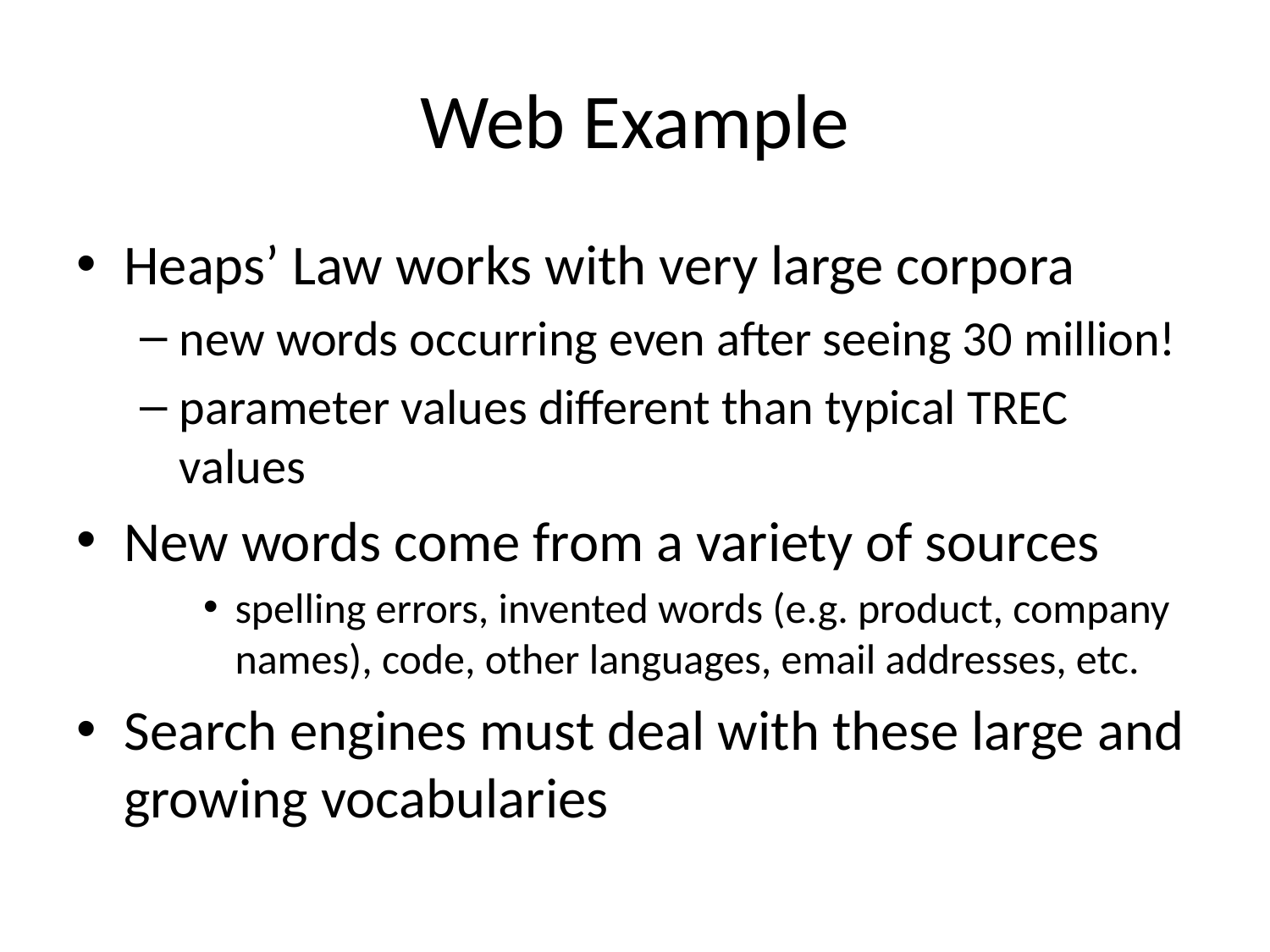

# Web Example
Heaps’ Law works with very large corpora
new words occurring even after seeing 30 million!
parameter values different than typical TREC values
New words come from a variety of sources
spelling errors, invented words (e.g. product, company names), code, other languages, email addresses, etc.
Search engines must deal with these large and growing vocabularies